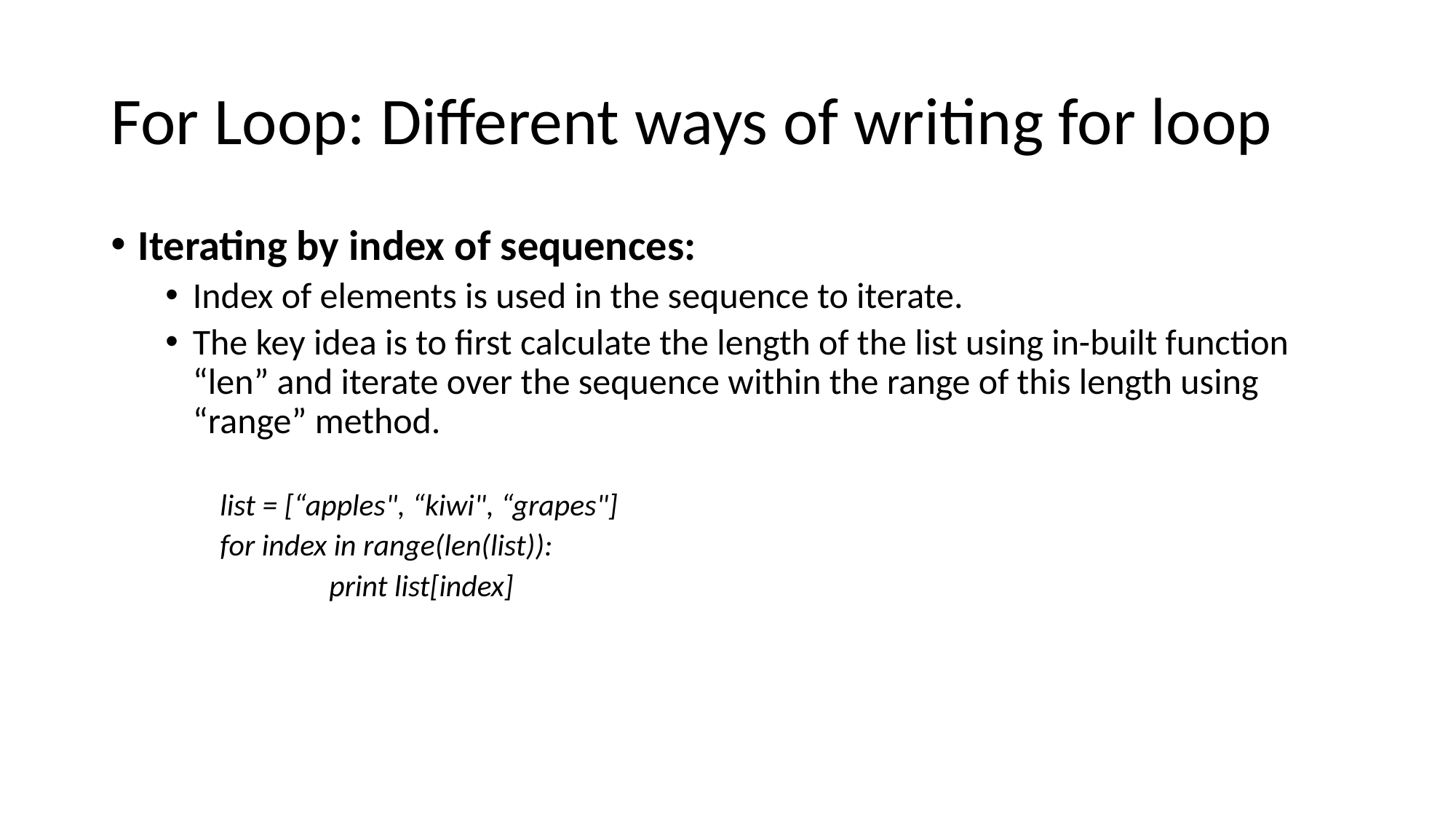

# For Loop: Different ways of writing for loop
Iterating by index of sequences:
Index of elements is used in the sequence to iterate.
The key idea is to first calculate the length of the list using in-built function “len” and iterate over the sequence within the range of this length using “range” method.

list = [“apples", “kiwi", “grapes"]
for index in range(len(list)):
	print list[index]